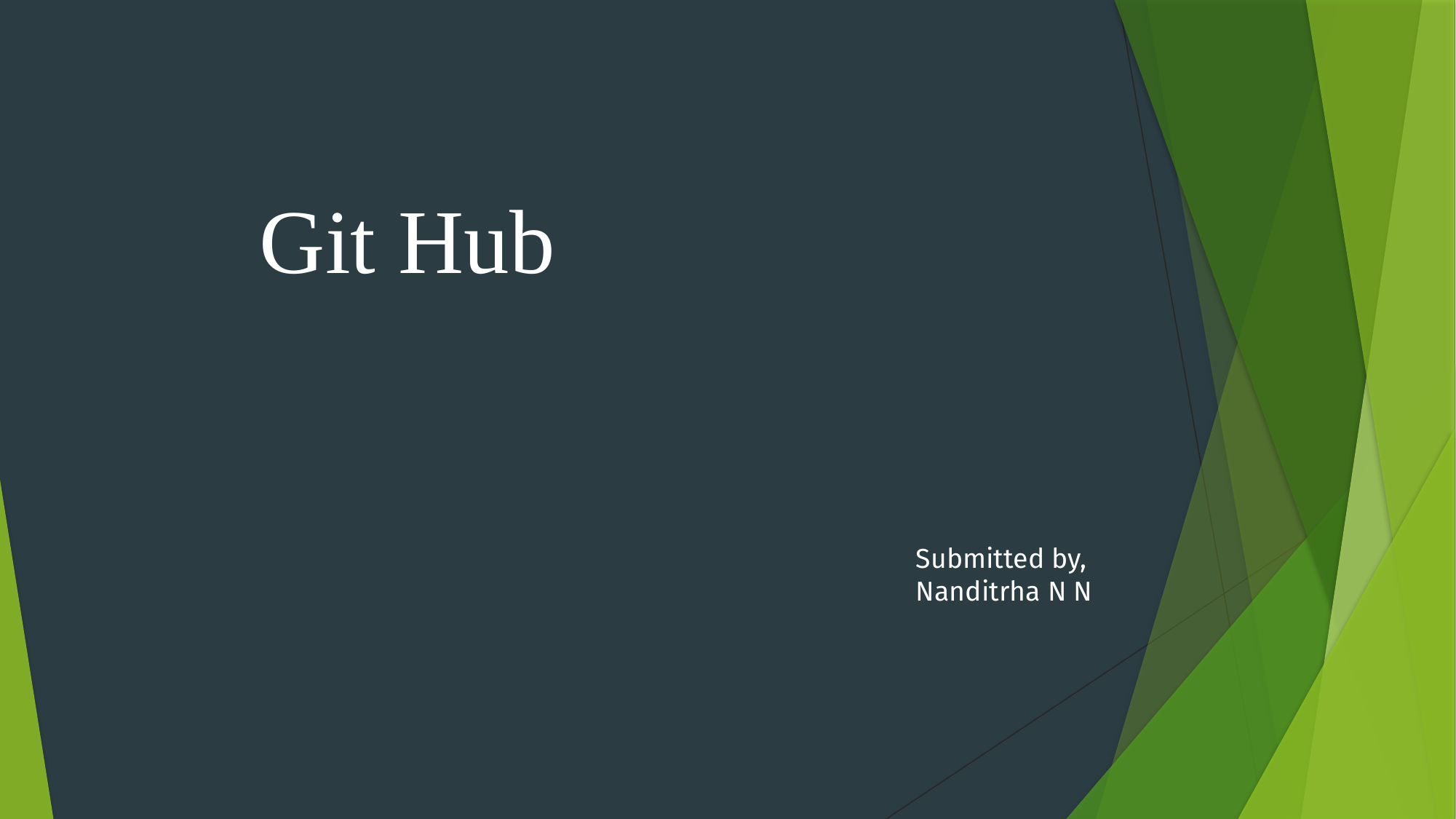

Git Hub
Submitted by,
Nanditrha N N